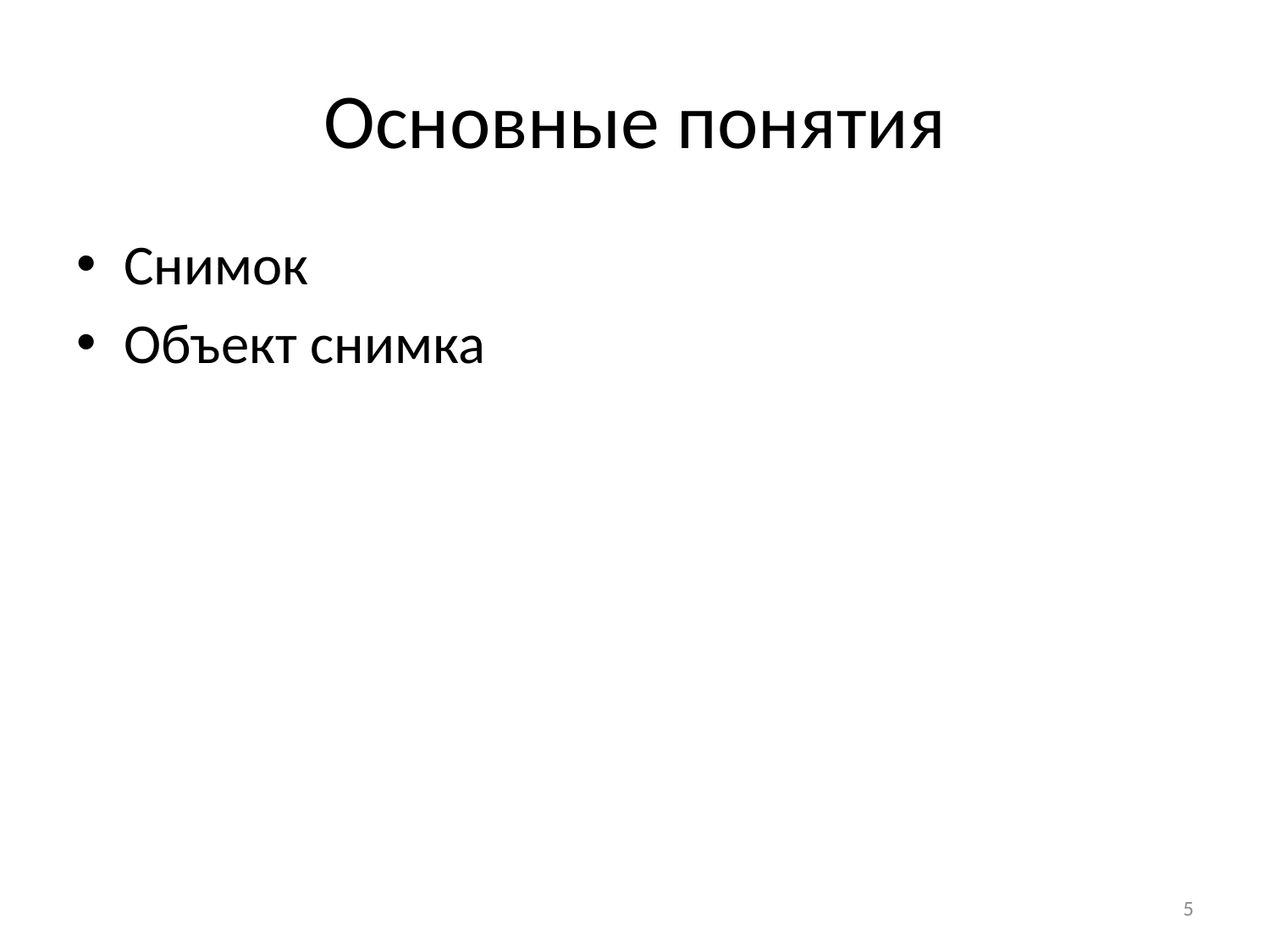

# Основные понятия
Снимок
Объект снимка

5